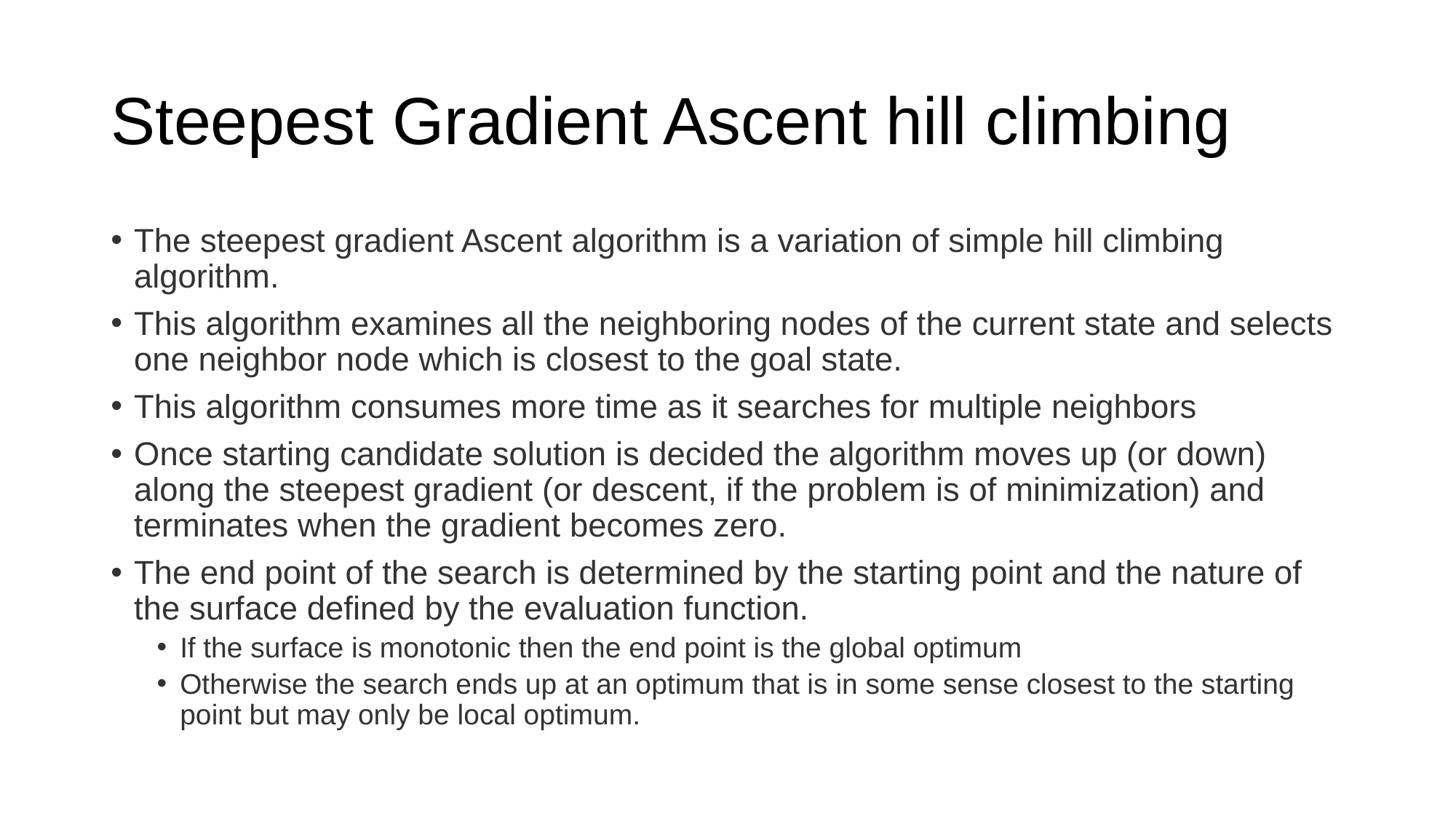

# Steepest Gradient Ascent hill climbing
The steepest gradient Ascent algorithm is a variation of simple hill climbing algorithm.
This algorithm examines all the neighboring nodes of the current state and selects one neighbor node which is closest to the goal state.
This algorithm consumes more time as it searches for multiple neighbors
Once starting candidate solution is decided the algorithm moves up (or down) along the steepest gradient (or descent, if the problem is of minimization) and terminates when the gradient becomes zero.
The end point of the search is determined by the starting point and the nature of the surface defined by the evaluation function.
If the surface is monotonic then the end point is the global optimum
Otherwise the search ends up at an optimum that is in some sense closest to the starting point but may only be local optimum.